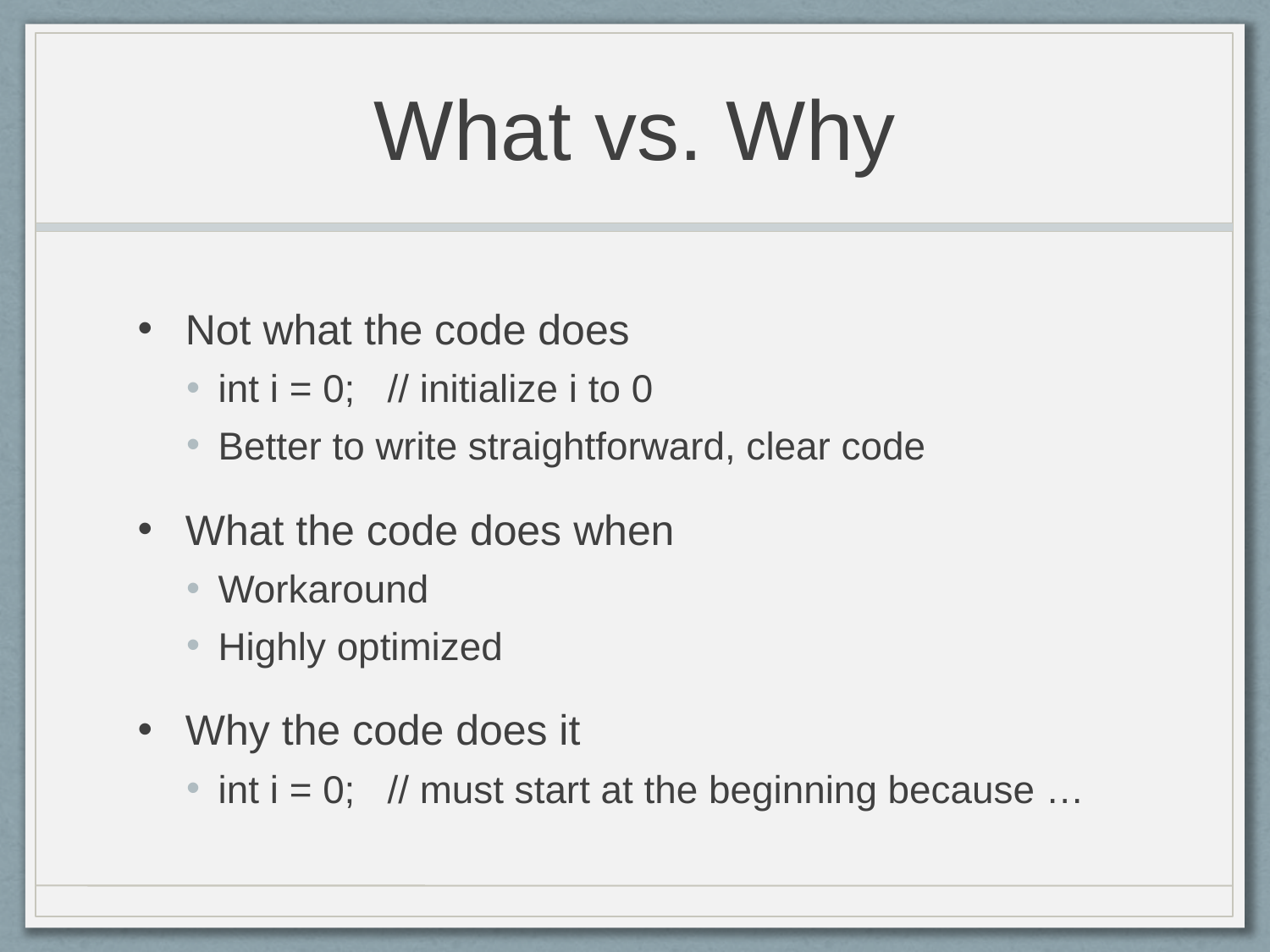

# What vs. Why
Not what the code does
int i = 0;   // initialize i to 0
Better to write straightforward, clear code
What the code does when
Workaround
Highly optimized
Why the code does it
int i = 0;   // must start at the beginning because …